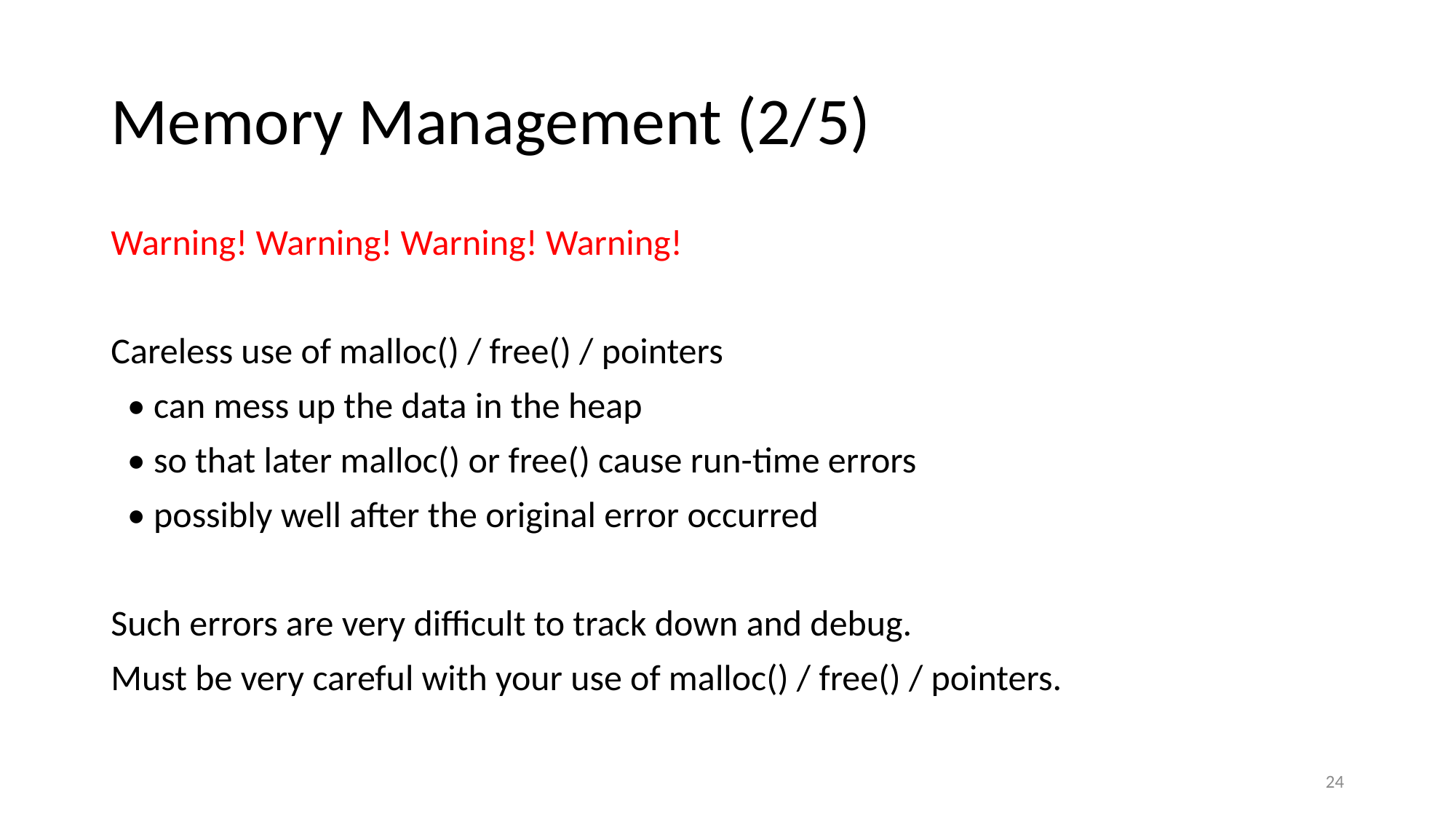

# Memory Management (2/5)
Warning! Warning! Warning! Warning!

Careless use of malloc() / free() / pointers
  • can mess up the data in the heap
  • so that later malloc() or free() cause run-time errors
  • possibly well after the original error occurred

Such errors are very difficult to track down and debug.
Must be very careful with your use of malloc() / free() / pointers.

24